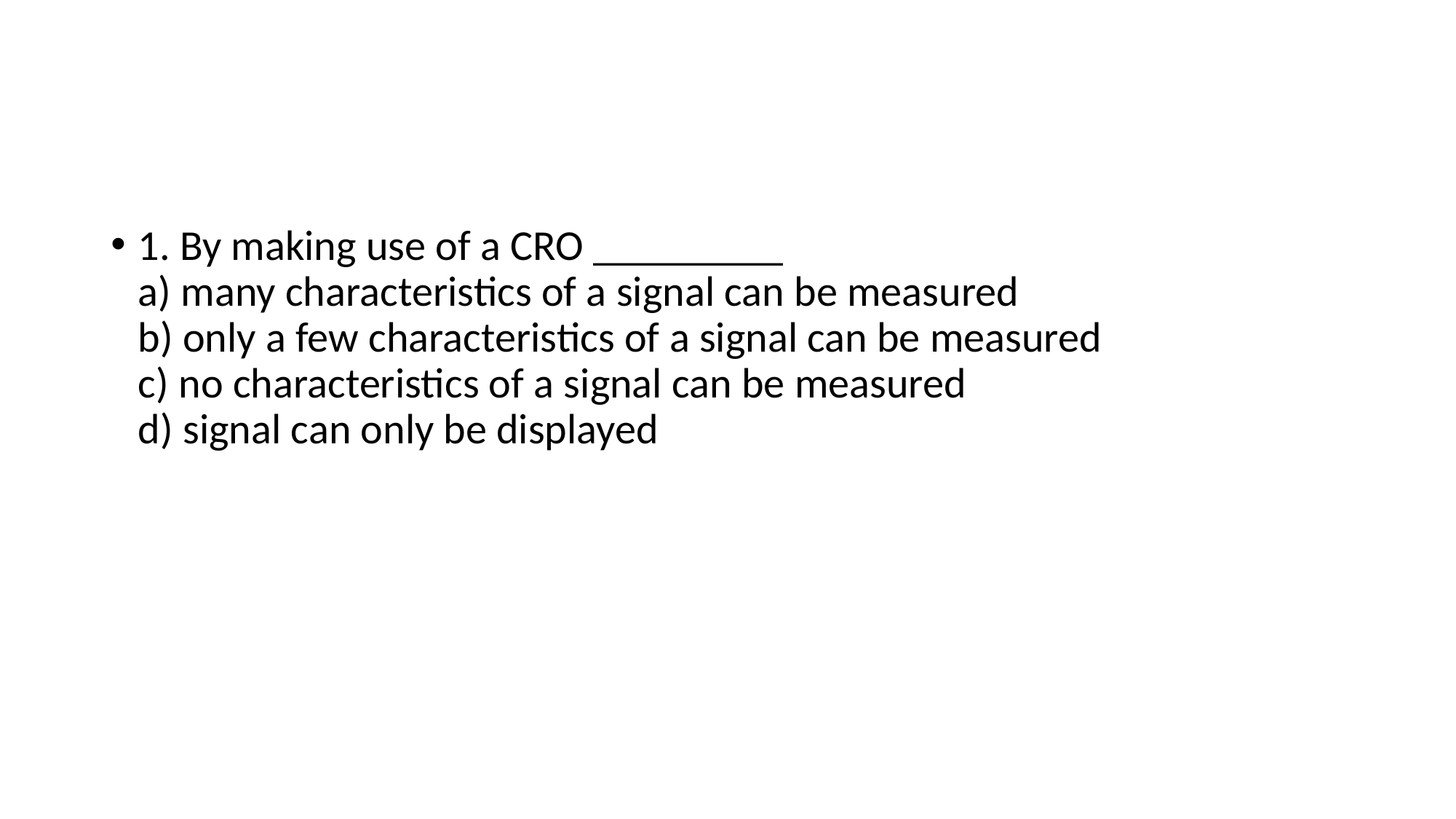

#
1. By making use of a CRO _________
a) many characteristics of a signal can be measured
b) only a few characteristics of a signal can be measured
c) no characteristics of a signal can be measured
d) signal can only be displayed